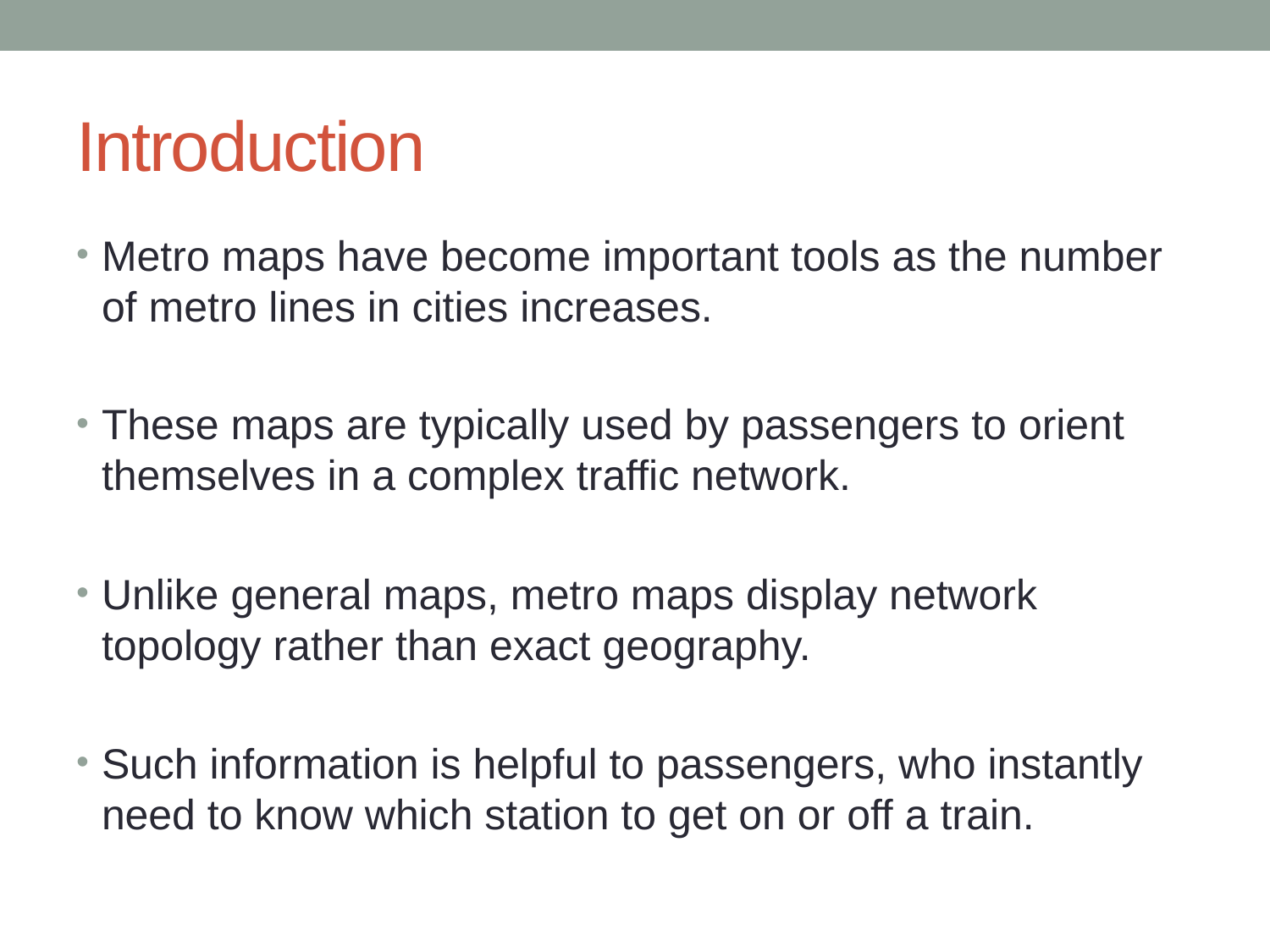

# Introduction
Metro maps have become important tools as the number of metro lines in cities increases.

These maps are typically used by passengers to orient themselves in a complex traffic network.

Unlike general maps, metro maps display network topology rather than exact geography.

Such information is helpful to passengers, who instantly need to know which station to get on or off a train.